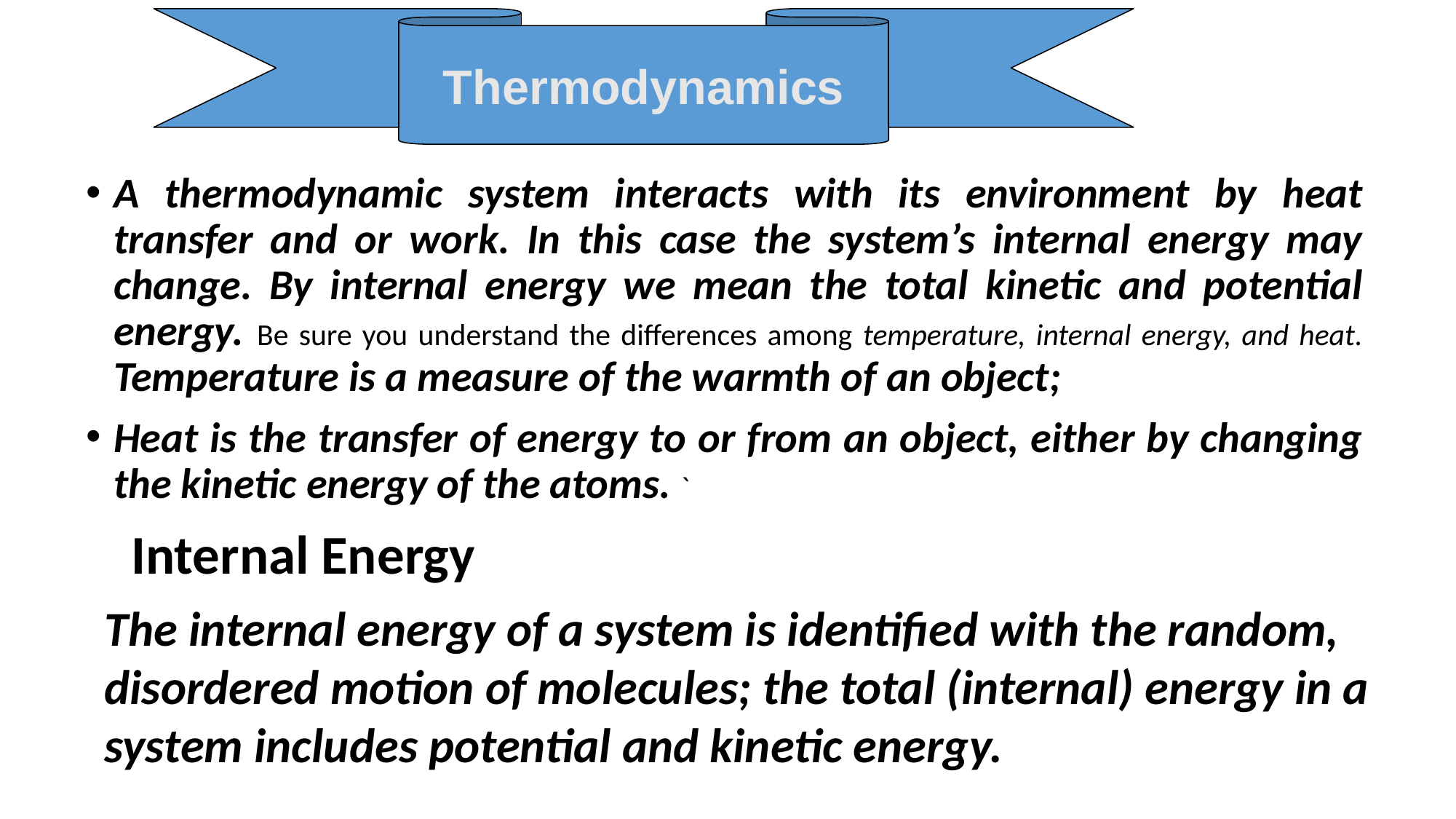

Thermodynamics
A thermodynamic system interacts with its environment by heat transfer and or work. In this case the system’s internal energy may change. By internal energy we mean the total kinetic and potential energy. Be sure you understand the differences among temperature, internal energy, and heat. Temperature is a measure of the warmth of an object;
Heat is the transfer of energy to or from an object, either by changing the kinetic energy of the atoms. `
Internal Energy
The internal energy of a system is identified with the random, disordered motion of molecules; the total (internal) energy in a system includes potential and kinetic energy.